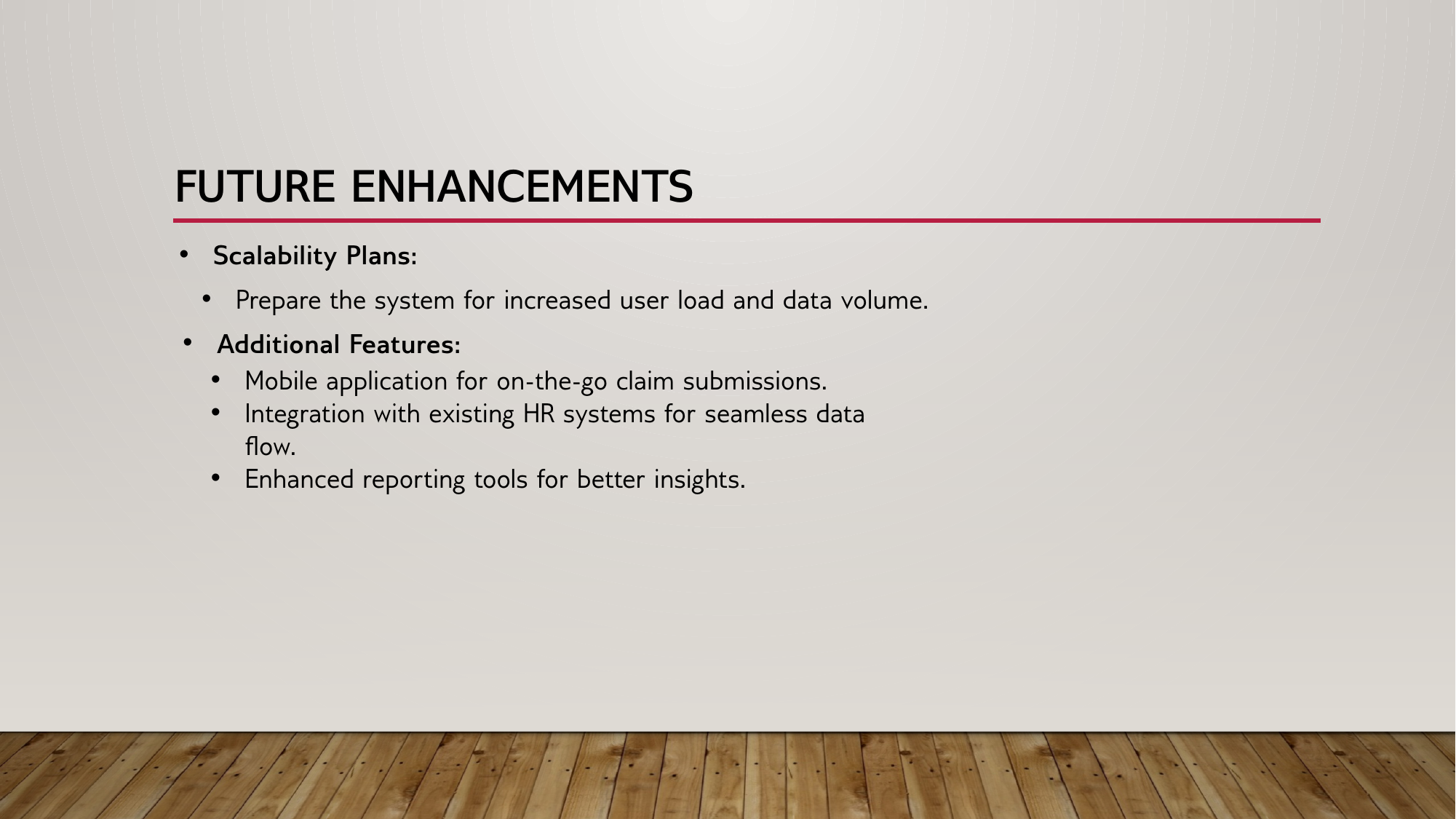

# Future Enhancements
Scalability Plans:
Prepare the system for increased user load and data volume.
Additional Features:
Mobile application for on-the-go claim submissions.
Integration with existing HR systems for seamless data flow.
Enhanced reporting tools for better insights.